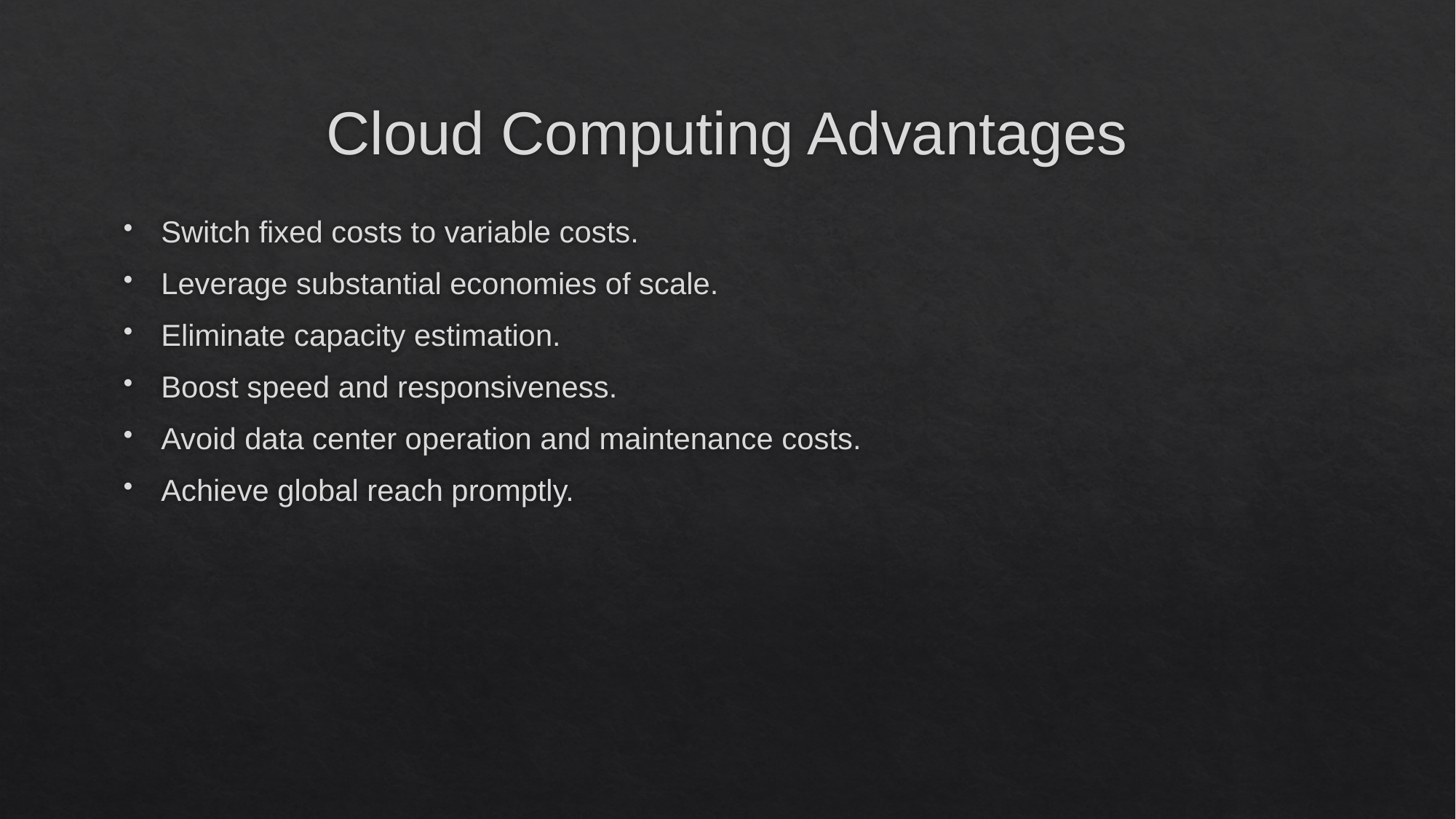

# Cloud Computing Advantages
Switch fixed costs to variable costs.
Leverage substantial economies of scale.
Eliminate capacity estimation.
Boost speed and responsiveness.
Avoid data center operation and maintenance costs.
Achieve global reach promptly.